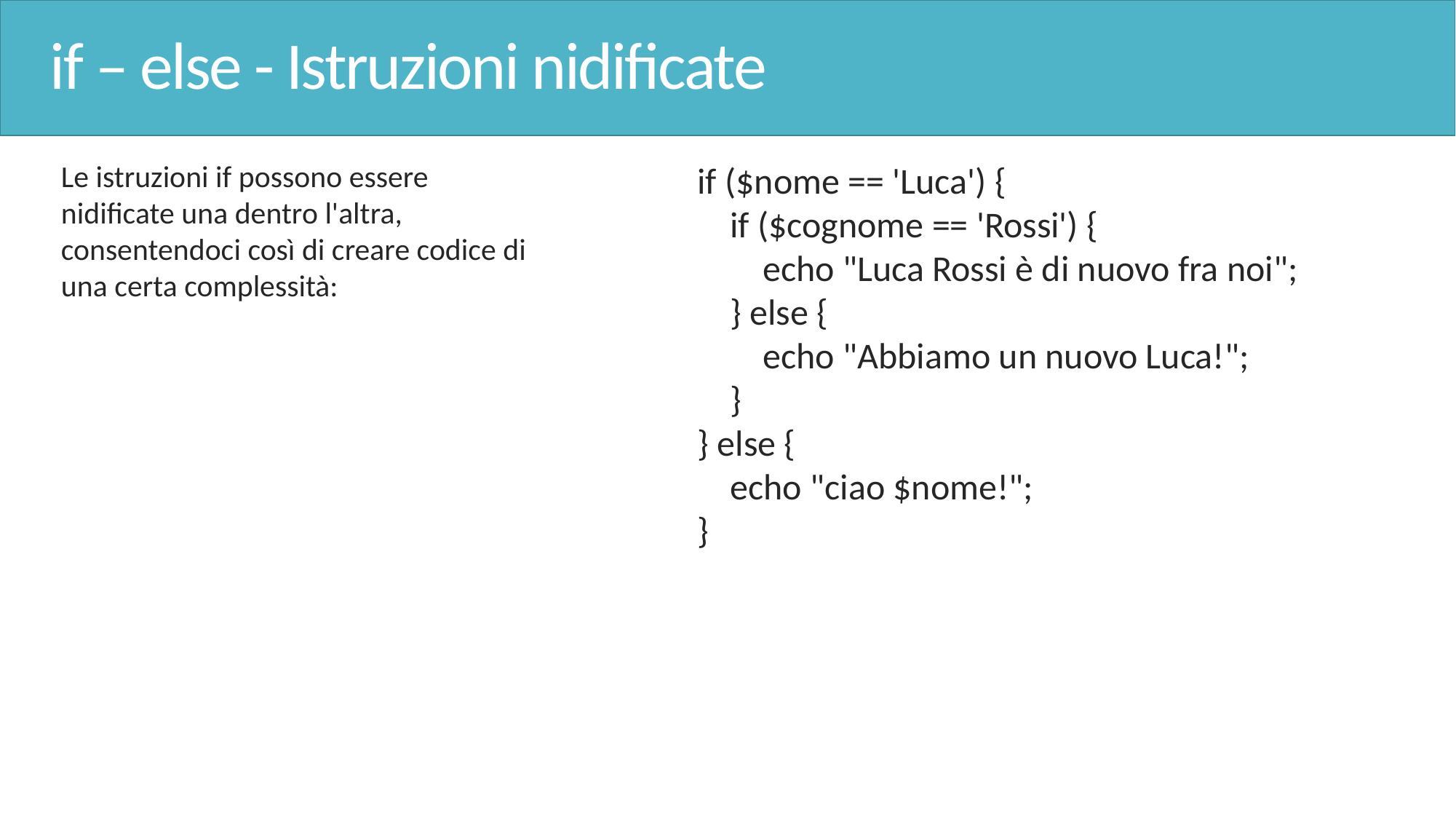

# if – else - Istruzioni nidificate
Le istruzioni if possono essere nidificate una dentro l'altra, consentendoci così di creare codice di una certa complessità:
if ($nome == 'Luca') {
    if ($cognome == 'Rossi') {
        echo "Luca Rossi è di nuovo fra noi";
    } else {
        echo "Abbiamo un nuovo Luca!";
    }
} else {
    echo "ciao $nome!";
}